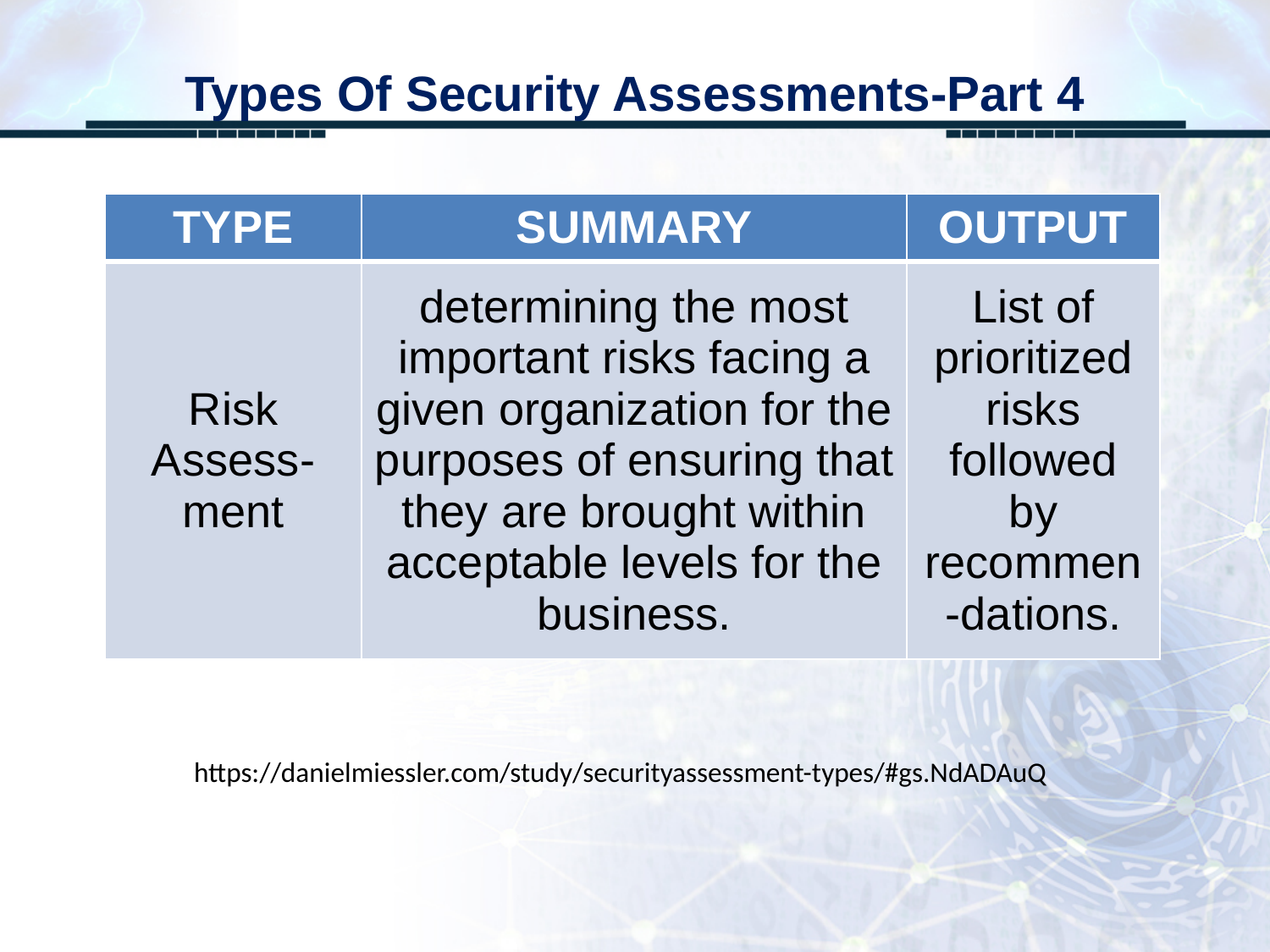

# Types Of Security Assessments-Part 4
| TYPE | SUMMARY | OUTPUT |
| --- | --- | --- |
| Risk Assess-ment | determining the most important risks facing a given organization for the purposes of ensuring that they are brought within acceptable levels for the business. | List of prioritized risks followed by recommen-dations. |
https://danielmiessler.com/study/securityassessment-types/#gs.NdADAuQ